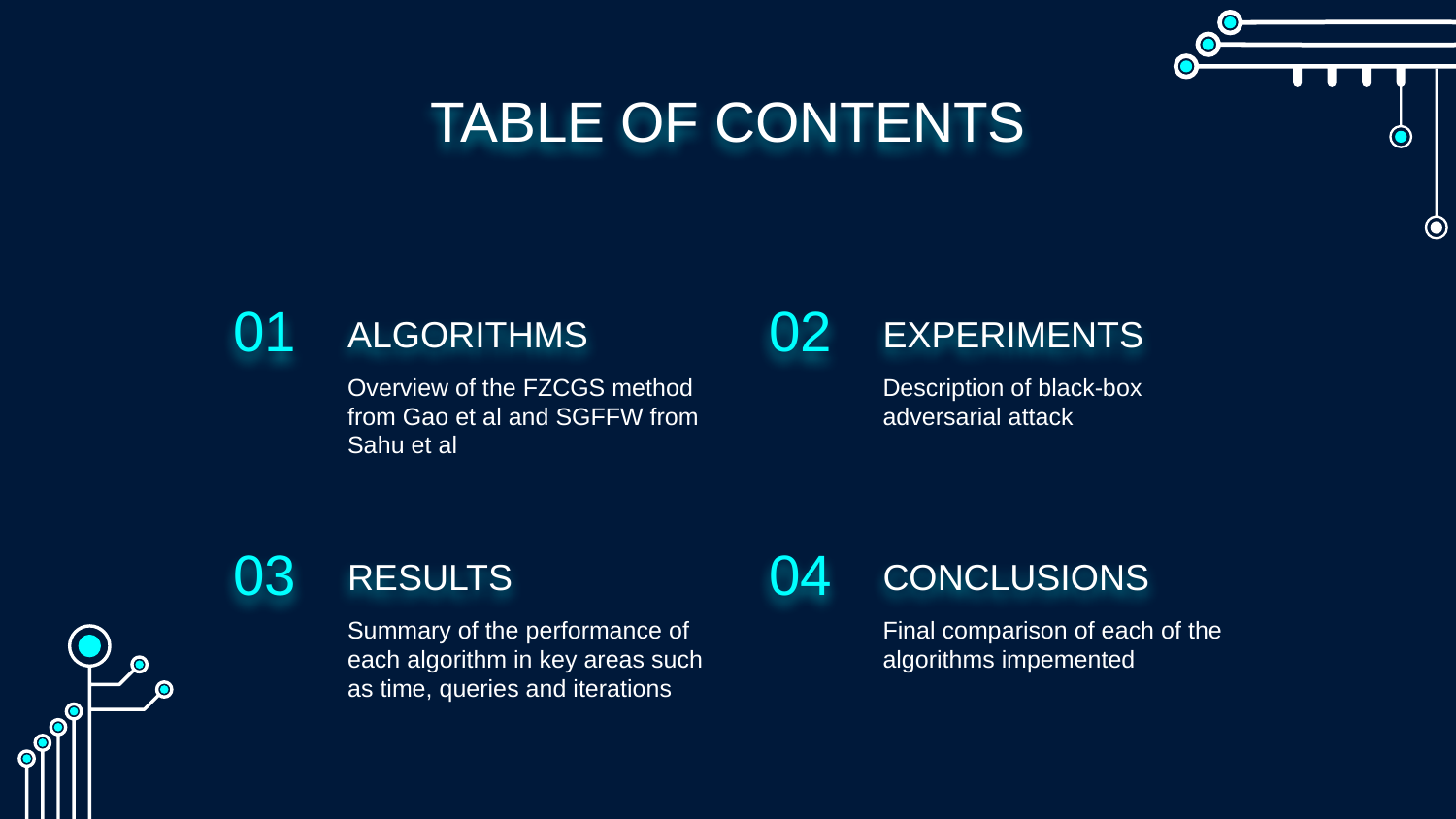

# TABLE OF CONTENTS
ALGORITHMS
EXPERIMENTS
01
02
Overview of the FZCGS method from Gao et al and SGFFW from Sahu et al
Description of black-box adversarial attack
RESULTS
CONCLUSIONS
03
04
Summary of the performance of each algorithm in key areas such as time, queries and iterations
Final comparison of each of the algorithms impemented